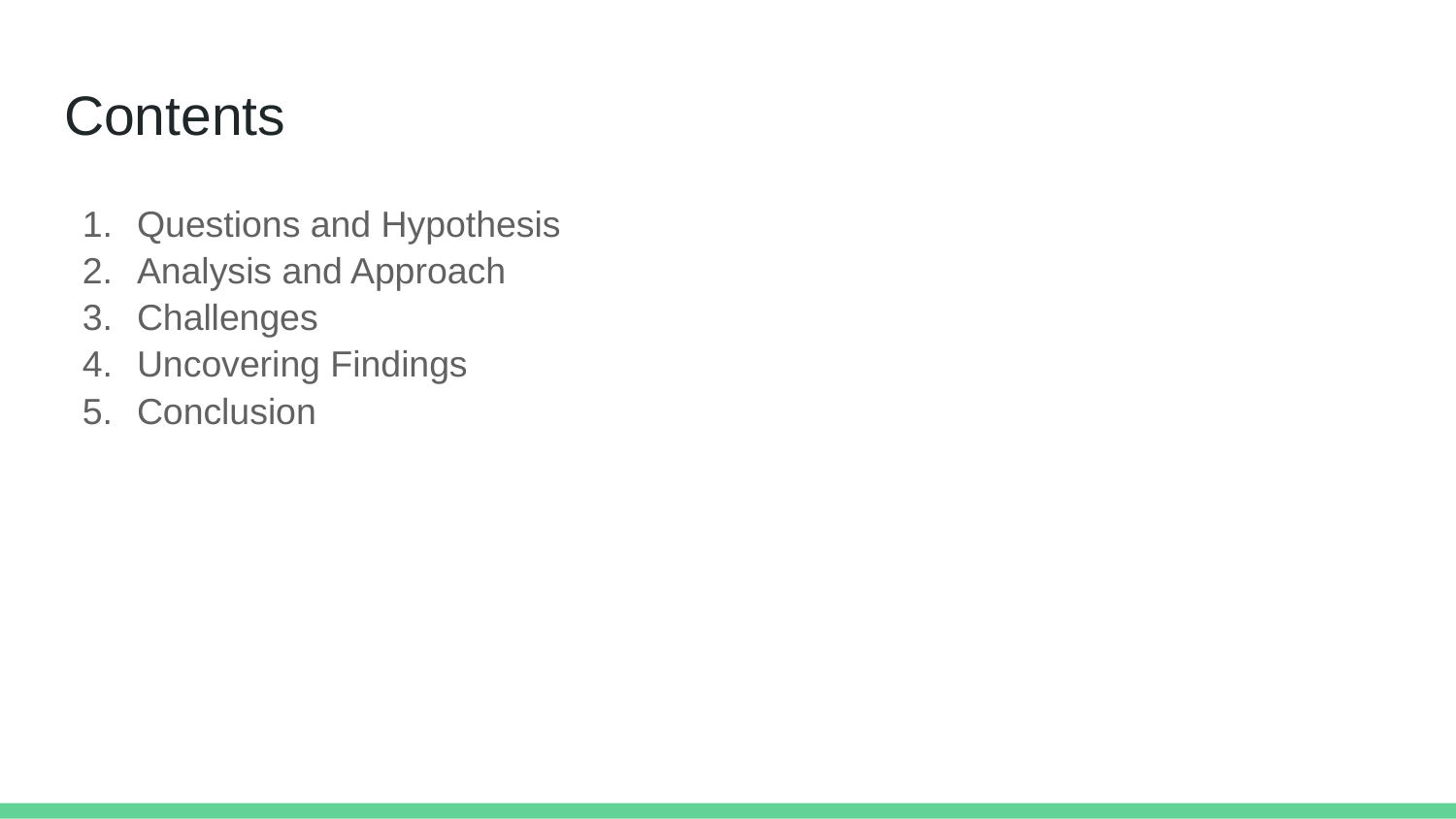

# Contents
Questions and Hypothesis
Analysis and Approach
Challenges
Uncovering Findings
Conclusion